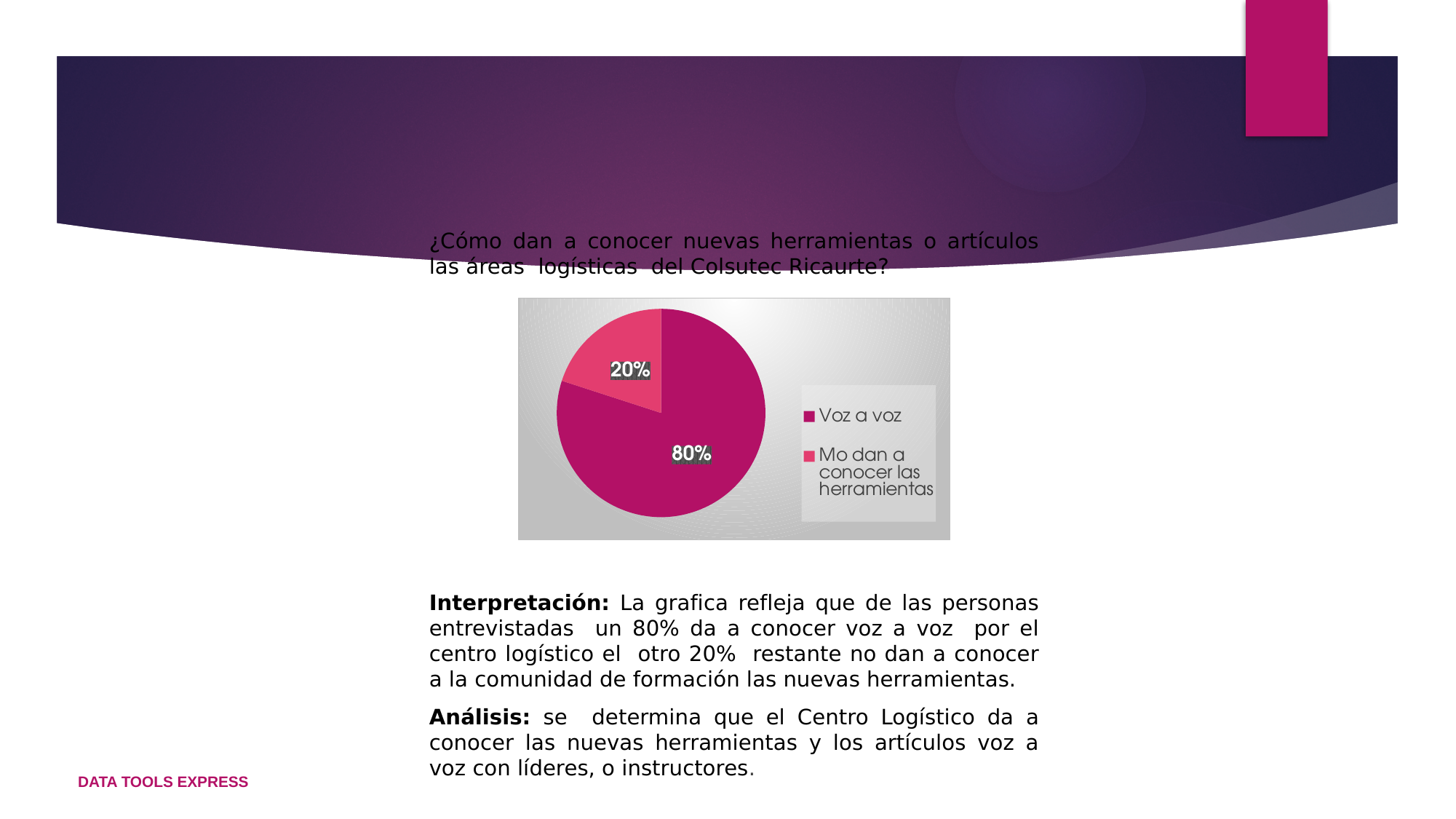

¿Cómo dan a conocer nuevas herramientas o artículos las áreas  logísticas  del Colsutec Ricaurte?

Interpretación: La grafica refleja que de las personas entrevistadas  un 80% da a conocer voz a voz  por el centro logístico el  otro 20%  restante no dan a conocer a la comunidad de formación las nuevas herramientas.
Análisis: se  determina que el Centro Logístico da a conocer las nuevas herramientas y los artículos voz a voz con líderes, o instructores.

### Chart

| Category | Ventas |
|---|---|
| Voz a voz | 80.0 |
| Mo dan a conocer las herramientas | 20.0 |
DATA TOOLS EXPRESS